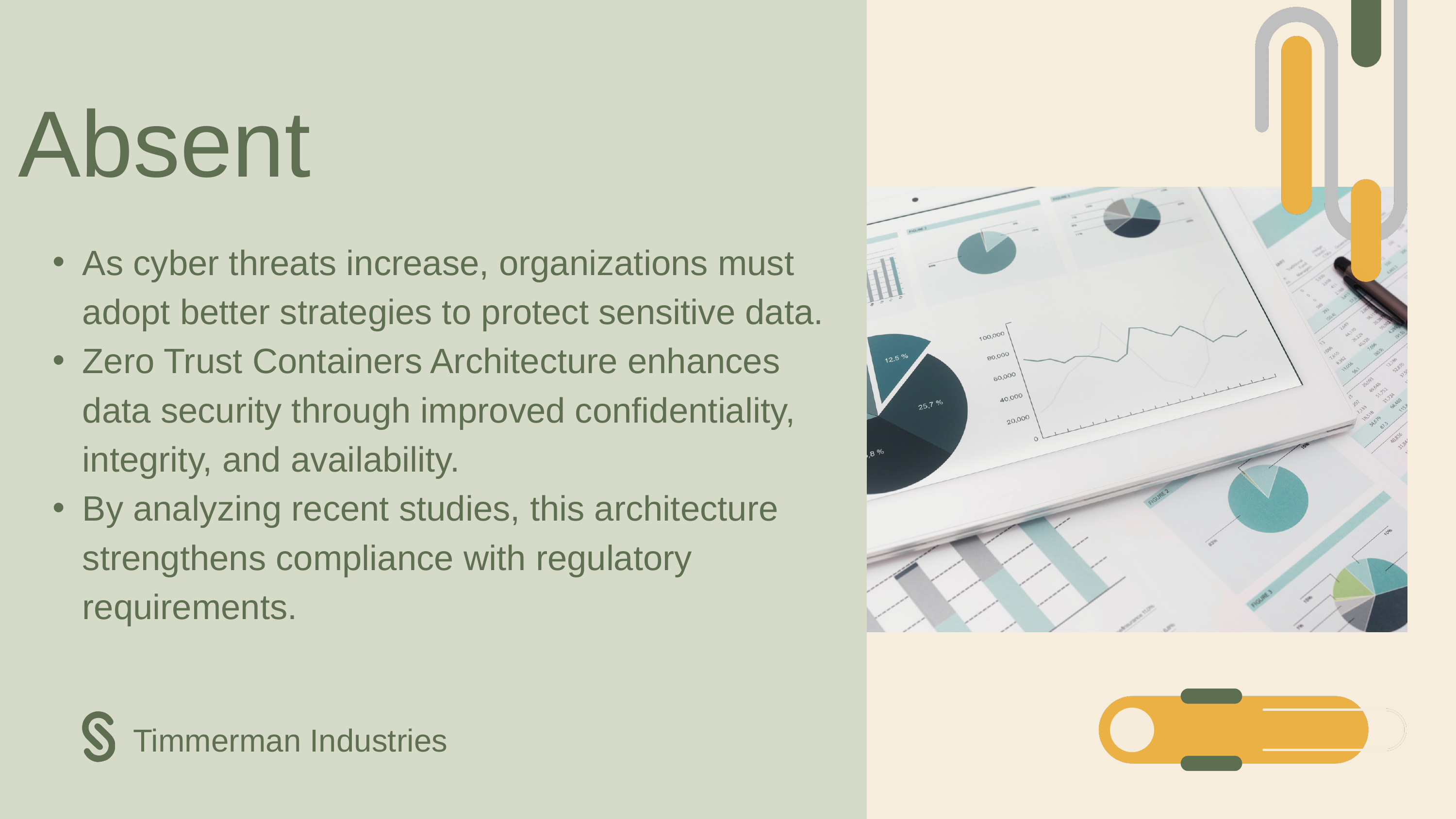

Absent

As cyber threats increase, organizations must adopt better strategies to protect sensitive data.
Zero Trust Containers Architecture enhances data security through improved confidentiality, integrity, and availability.
By analyzing recent studies, this architecture strengthens compliance with regulatory requirements.

Timmerman Industries